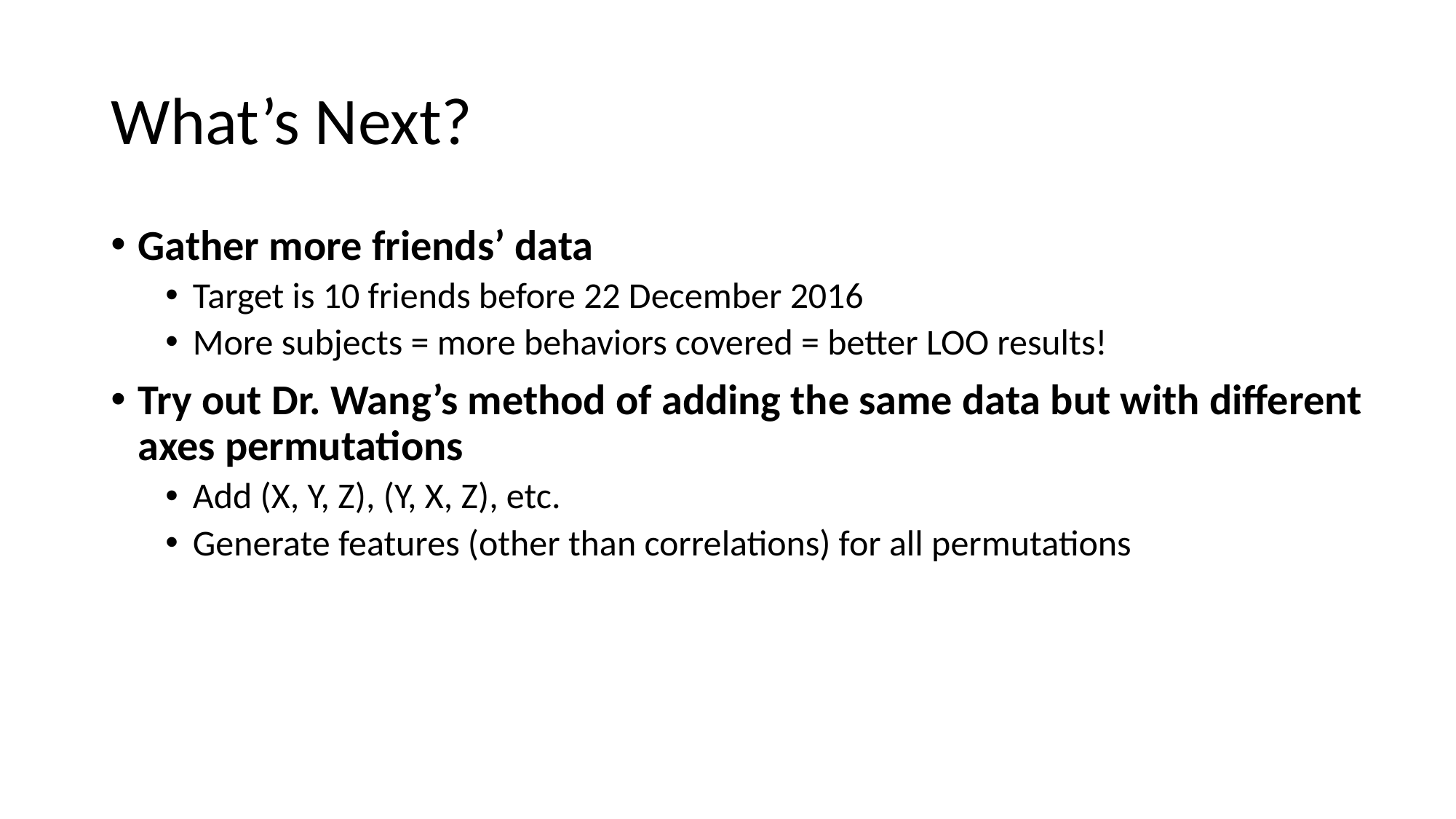

# What’s Next?
Gather more friends’ data
Target is 10 friends before 22 December 2016
More subjects = more behaviors covered = better LOO results!
Try out Dr. Wang’s method of adding the same data but with different axes permutations
Add (X, Y, Z), (Y, X, Z), etc.
Generate features (other than correlations) for all permutations